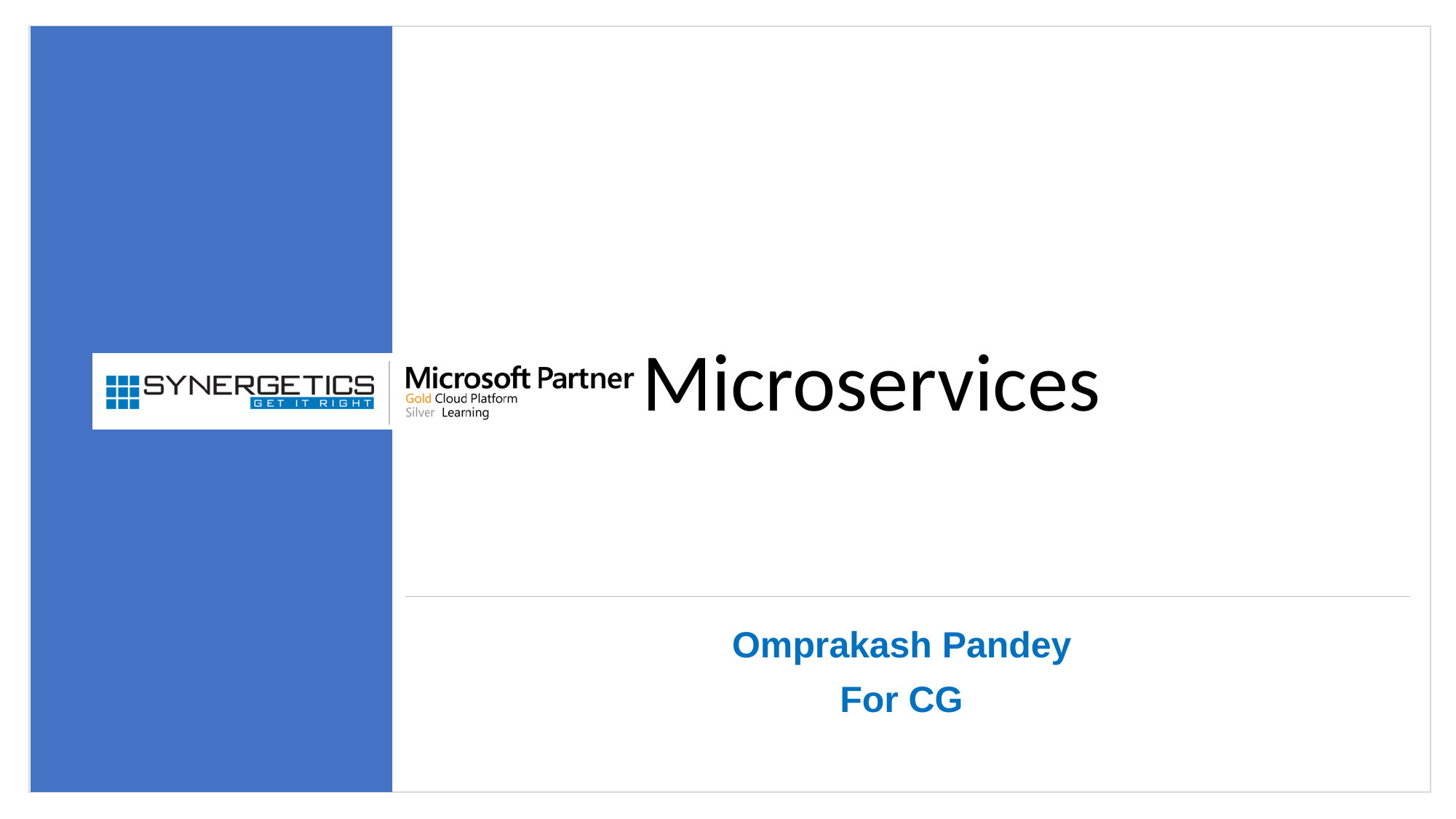

Microservices
# Microservice and OSS
Omprakash Pandey
For CG